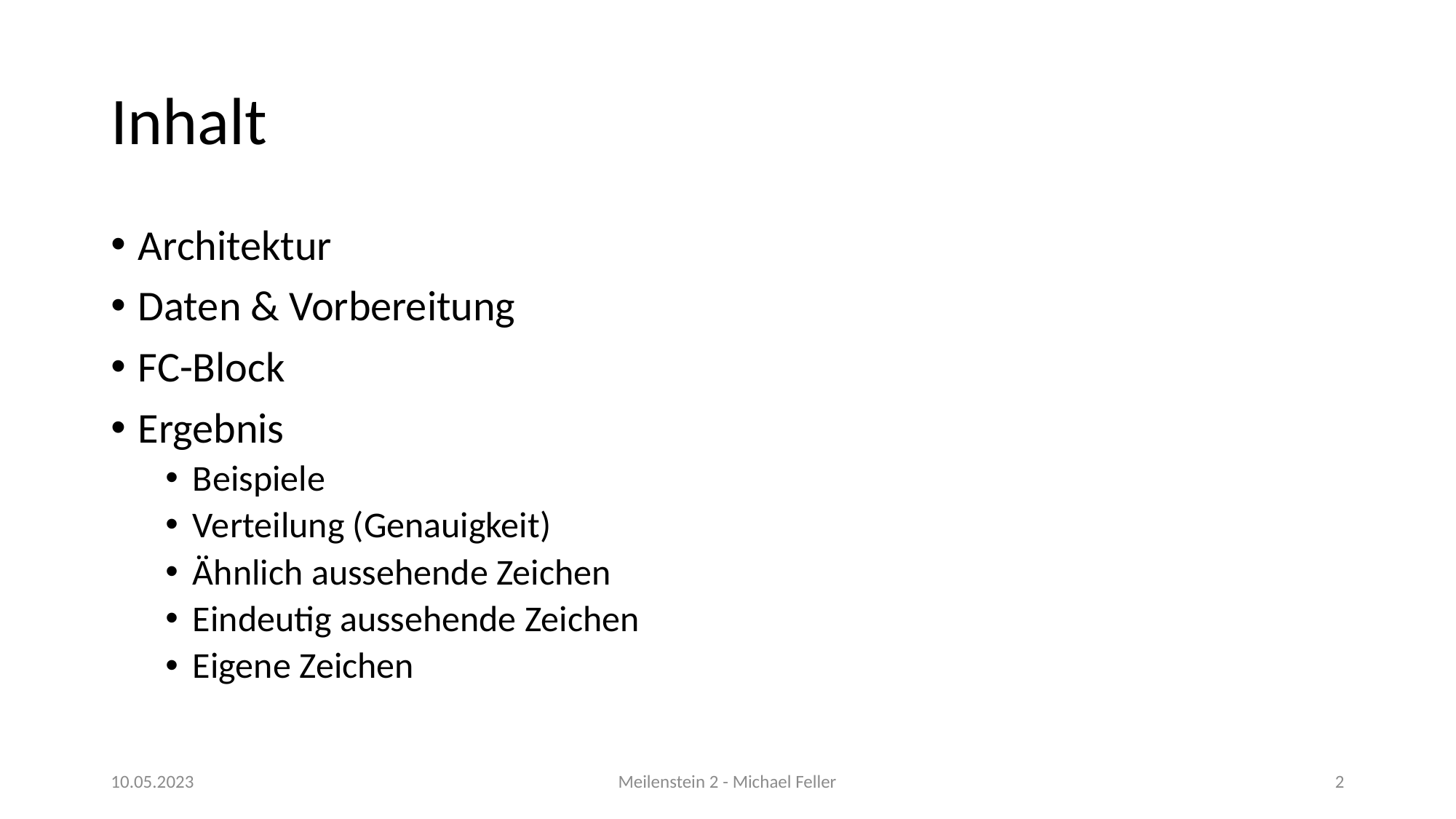

# Inhalt
Architektur
Daten & Vorbereitung
FC-Block
Ergebnis
Beispiele
Verteilung (Genauigkeit)
Ähnlich aussehende Zeichen
Eindeutig aussehende Zeichen
Eigene Zeichen

10.05.2023
Meilenstein 2 - Michael Feller
2